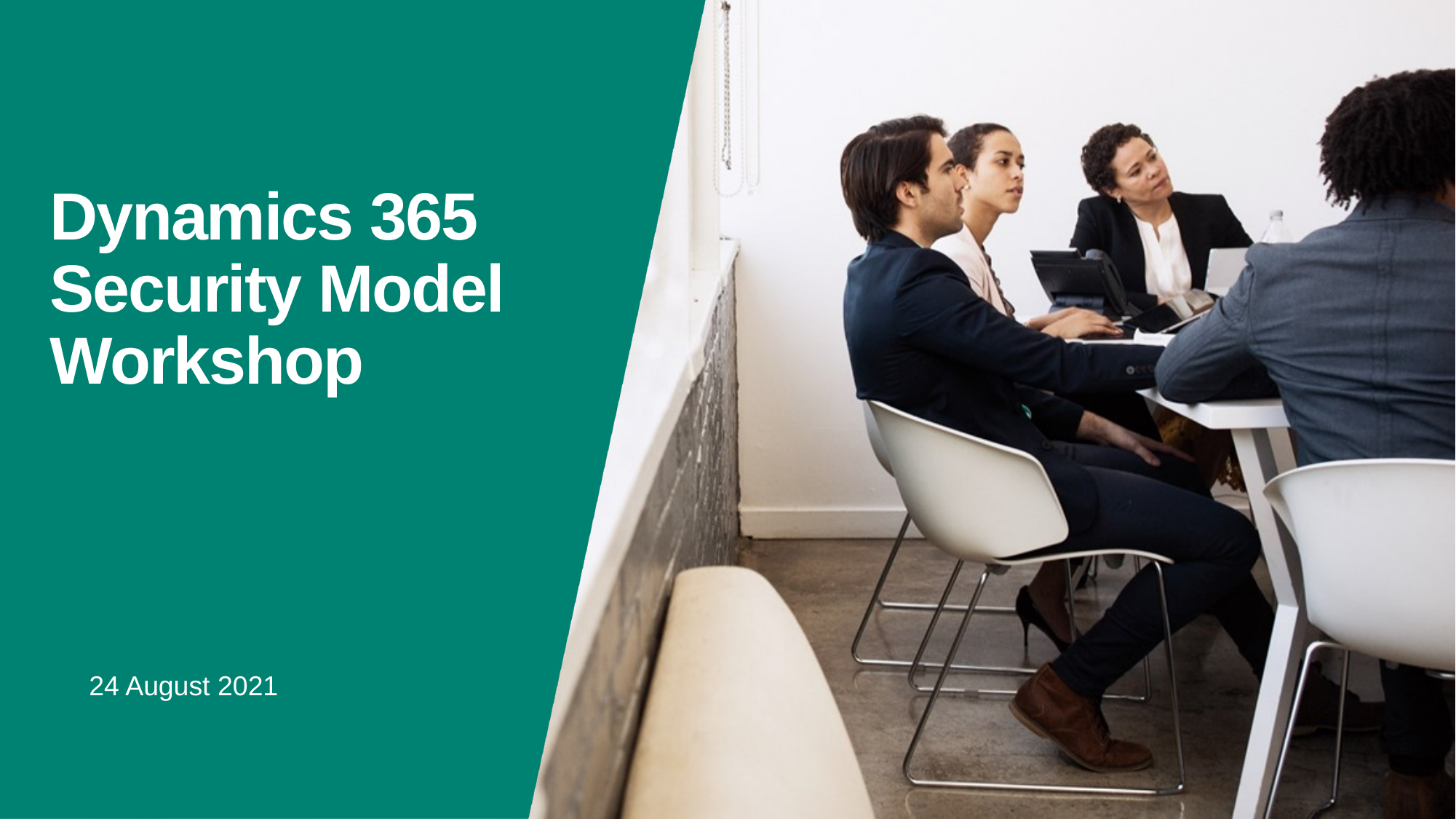

# Dynamics 365 Security Model Workshop
24 August 2021